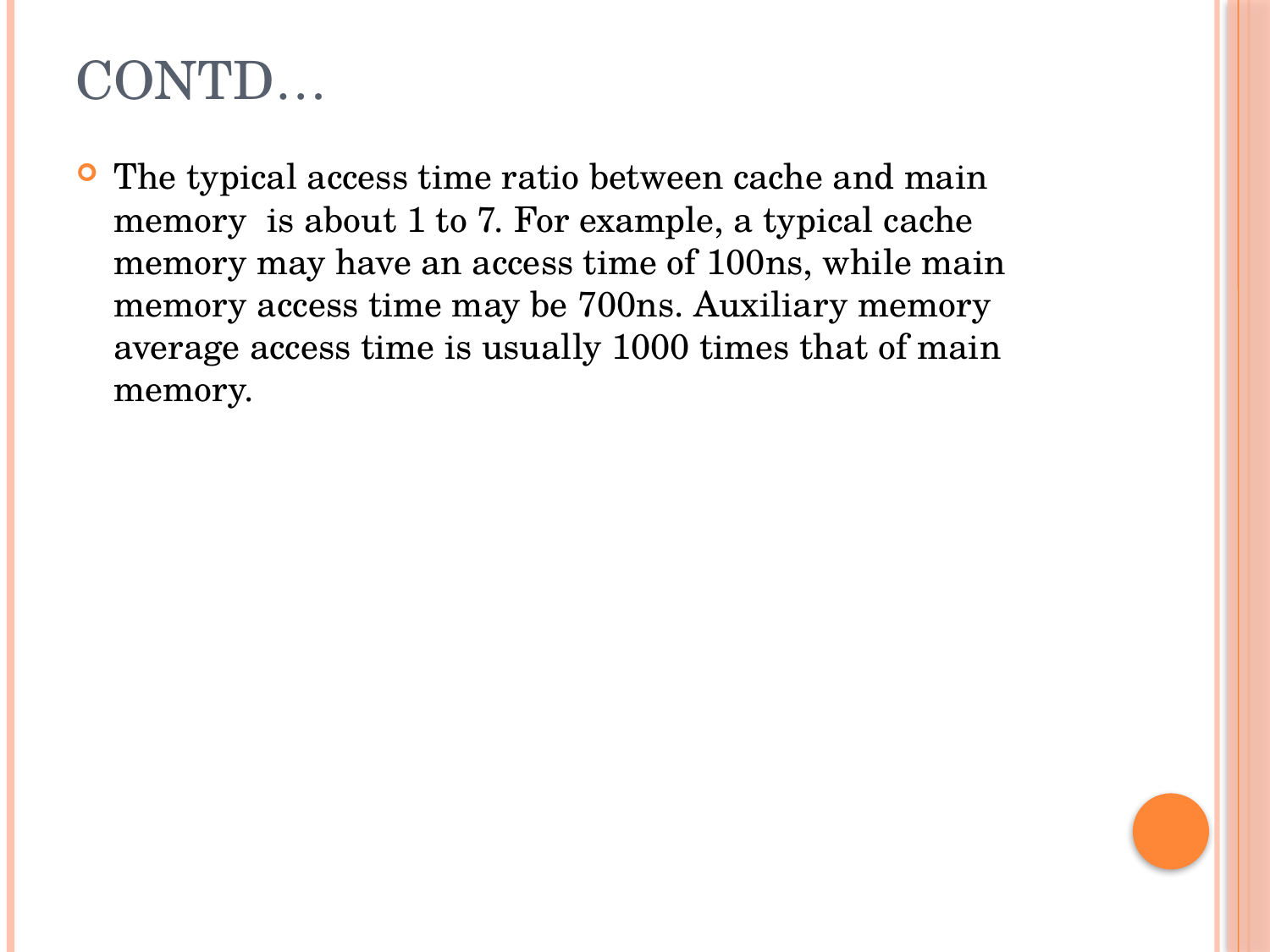

# Contd…
The typical access time ratio between cache and main memory  is about 1 to 7. For example, a typical cache memory may have an access time of 100ns, while main memory access time may be 700ns. Auxiliary memory average access time is usually 1000 times that of main memory.